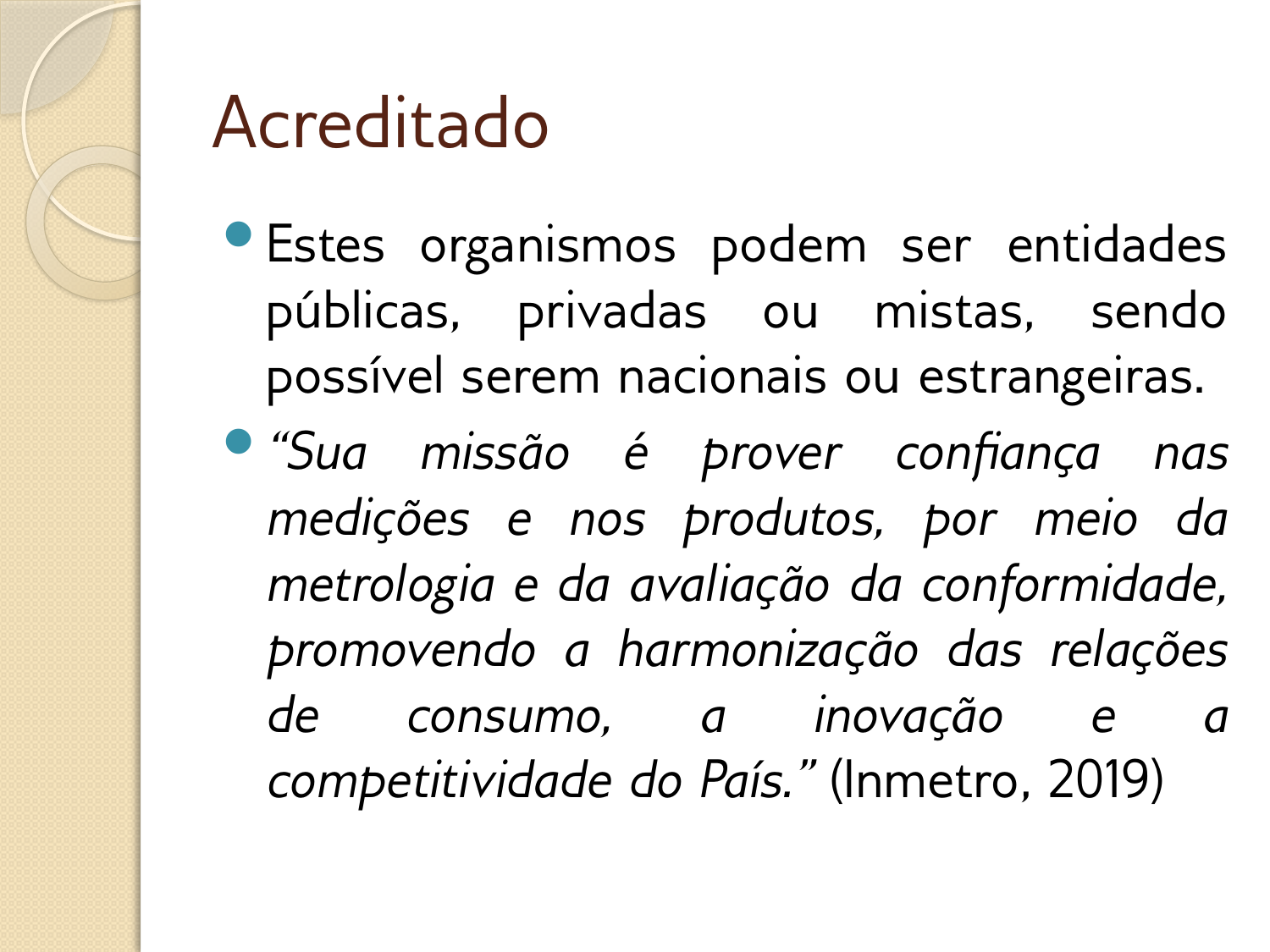

# Acreditado
Estes organismos podem ser entidades públicas, privadas ou mistas, sendo possível serem nacionais ou estrangeiras.
“Sua missão é prover confiança nas medições e nos produtos, por meio da metrologia e da avaliação da conformidade, promovendo a harmonização das relações de consumo, a inovação e a competitividade do País.” (Inmetro, 2019)